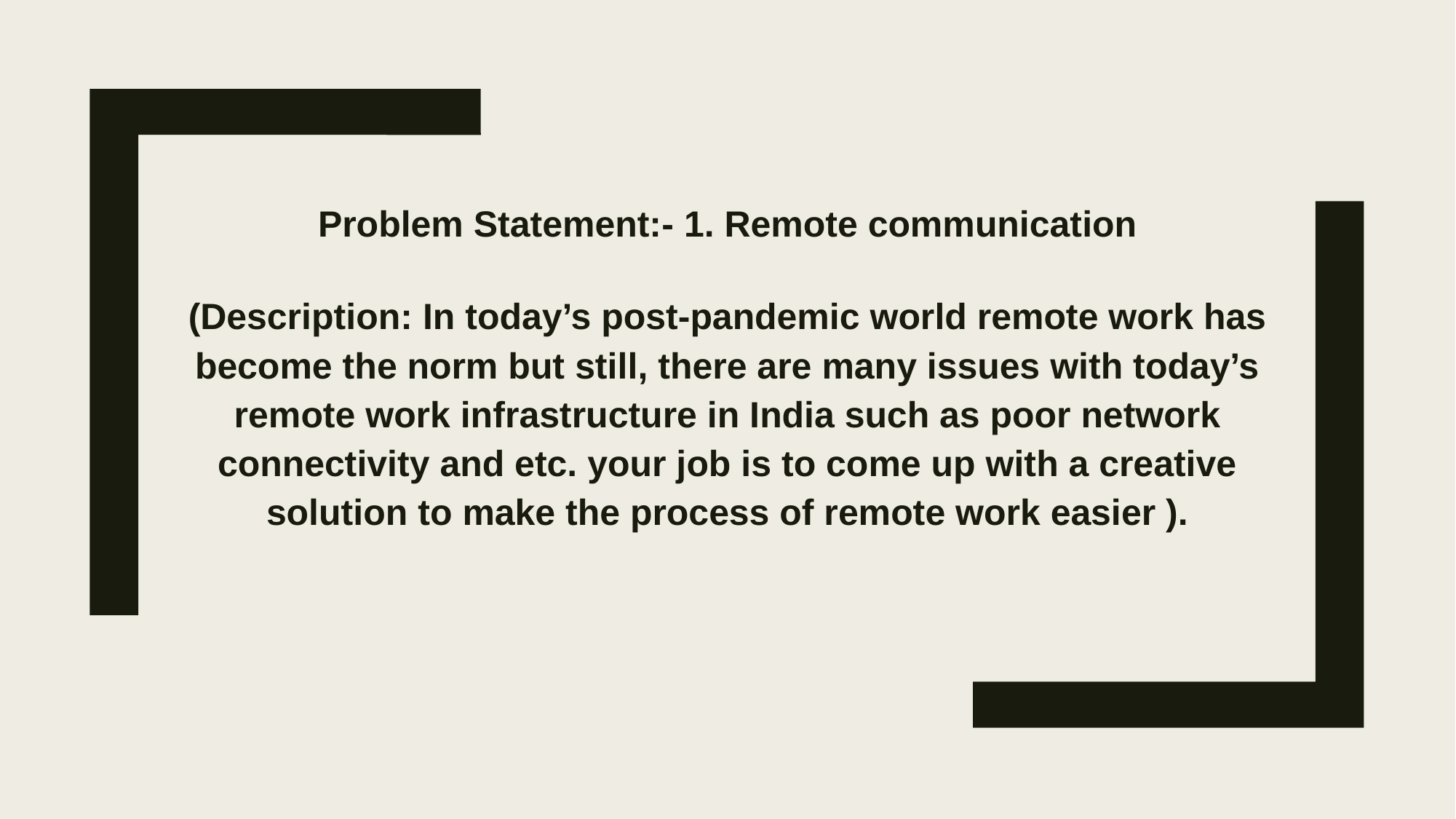

Problem Statement:- 1. Remote communication

(Description: In today’s post-pandemic world remote work has become the norm but still, there are many issues with today’s remote work infrastructure in India such as poor network connectivity and etc. your job is to come up with a creative solution to make the process of remote work easier ).